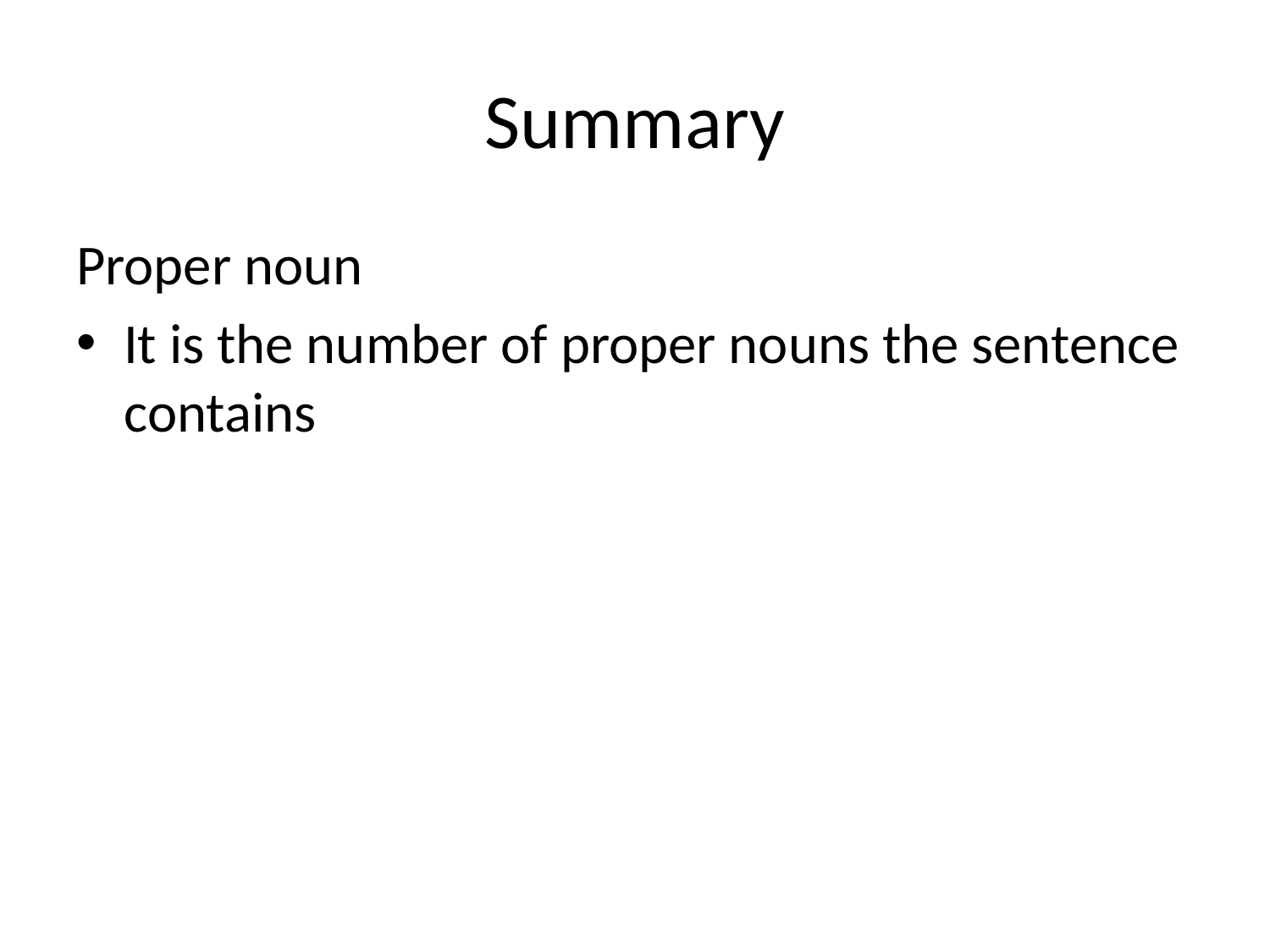

# Summary
Proper noun
It is the number of proper nouns the sentence contains